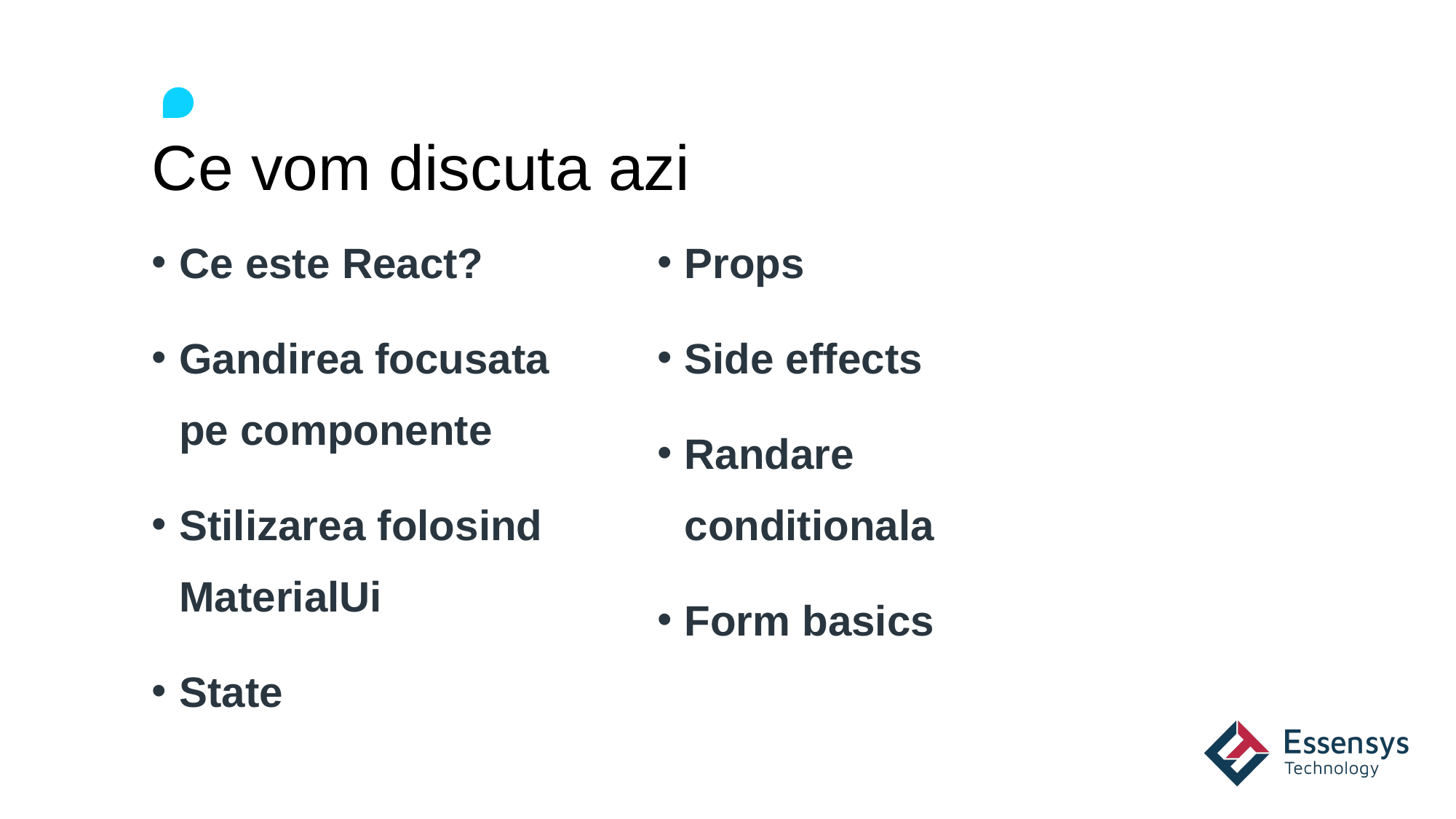

# Ce vom discuta azi
Props
Side effects
Randare conditionala
Form basics
Ce este React?
Gandirea focusata pe componente
Stilizarea folosind MaterialUi
State